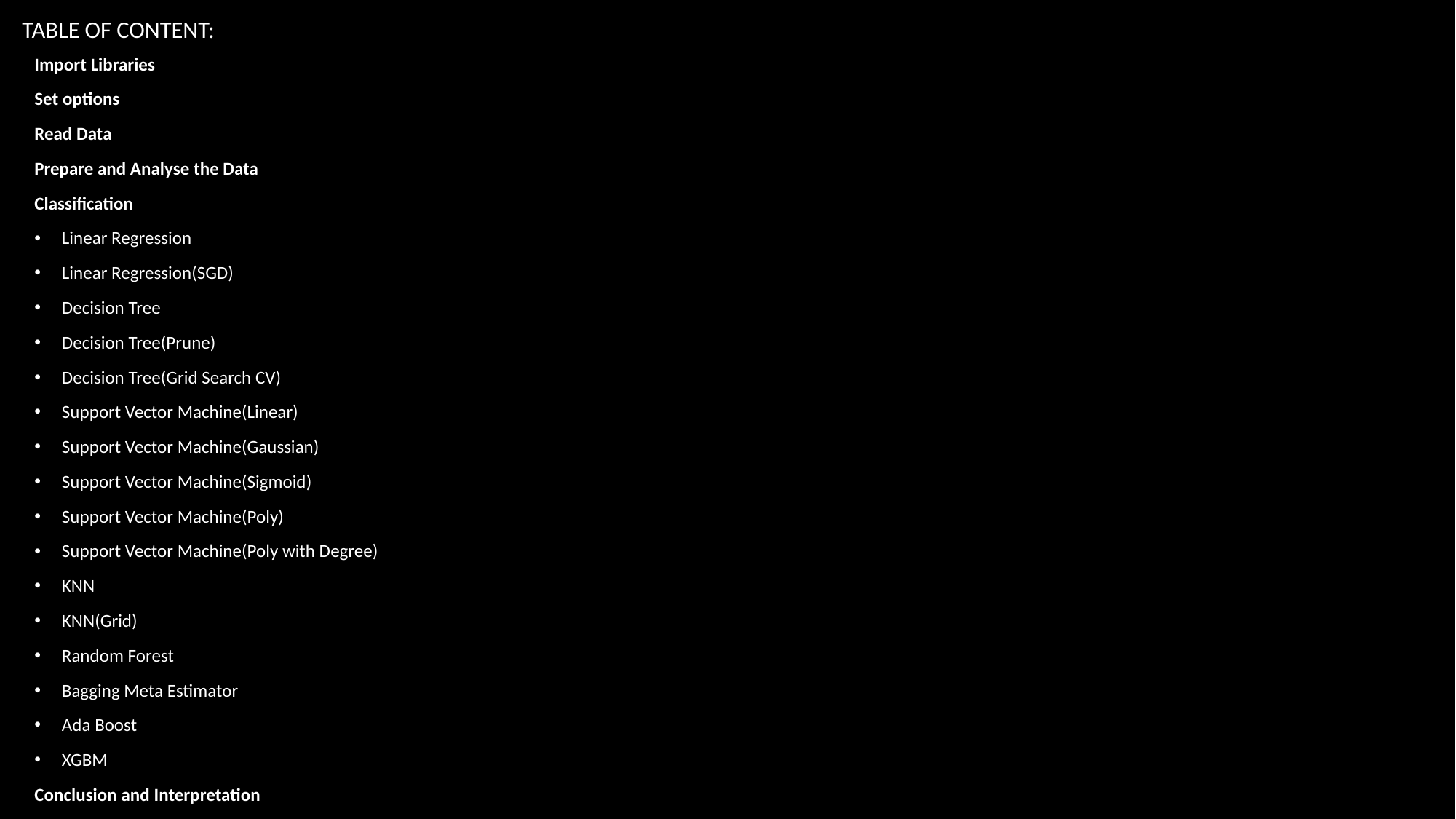

# TABLE OF CONTENT:
Import Libraries
Set options
Read Data
Prepare and Analyse the Data
Classification
Linear Regression
Linear Regression(SGD)
Decision Tree
Decision Tree(Prune)
Decision Tree(Grid Search CV)
Support Vector Machine(Linear)
Support Vector Machine(Gaussian)
Support Vector Machine(Sigmoid)
Support Vector Machine(Poly)
Support Vector Machine(Poly with Degree)
KNN
KNN(Grid)
Random Forest
Bagging Meta Estimator
Ada Boost
XGBM
Conclusion and Interpretation